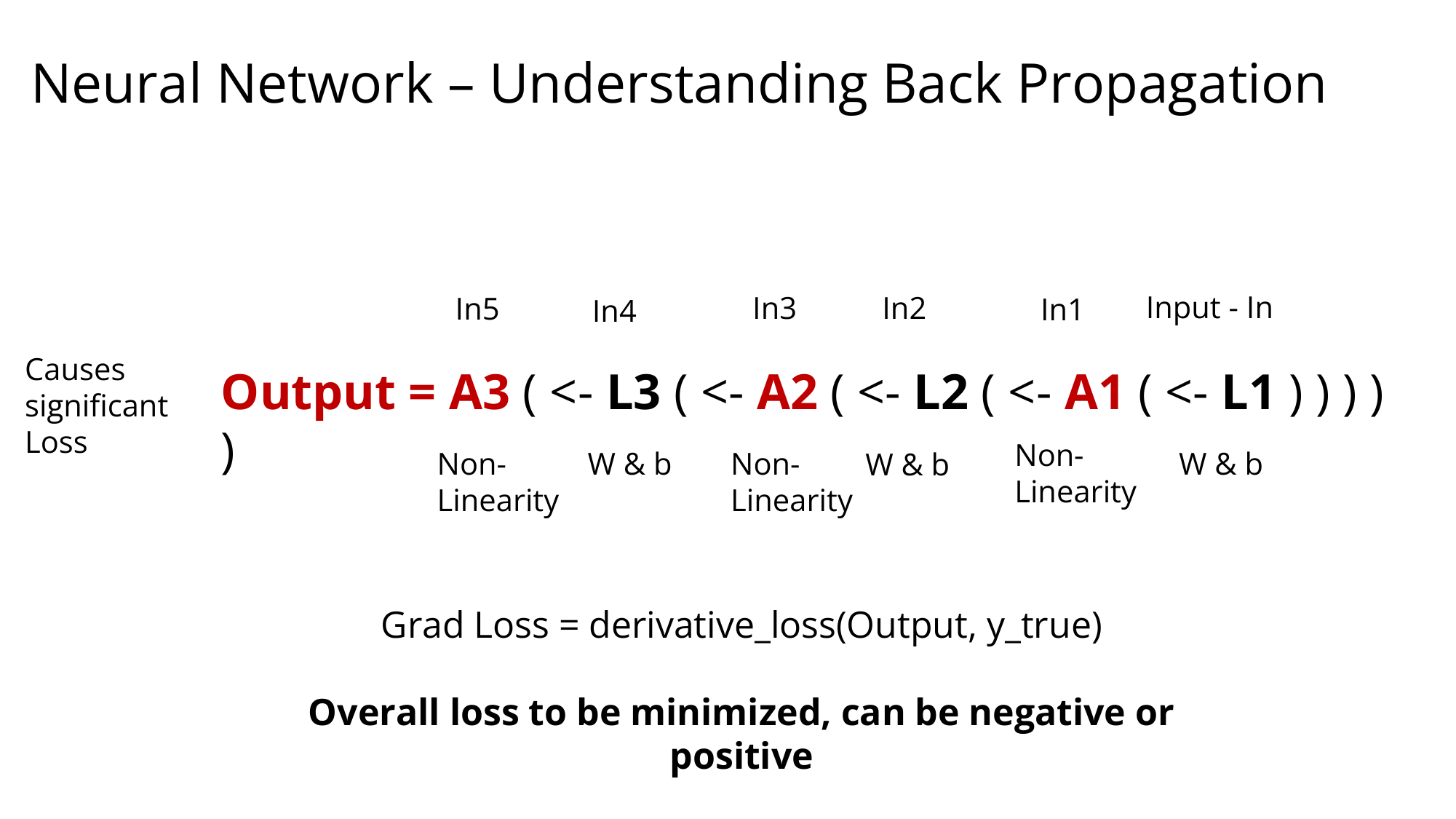

# Neural Network – Understanding Back Propagation

Input - In
In3
In2
In5
In1
In4
Causes significant Loss
Output = A3 ( <- L3 ( <- A2 ( <- L2 ( <- A1 ( <- L1 ) ) ) ) )

Non-Linearity
Non-Linearity
W & b
Non-Linearity
W & b
W & b
Grad Loss = derivative_loss(Output, y_true)

Overall loss to be minimized, can be negative or positive